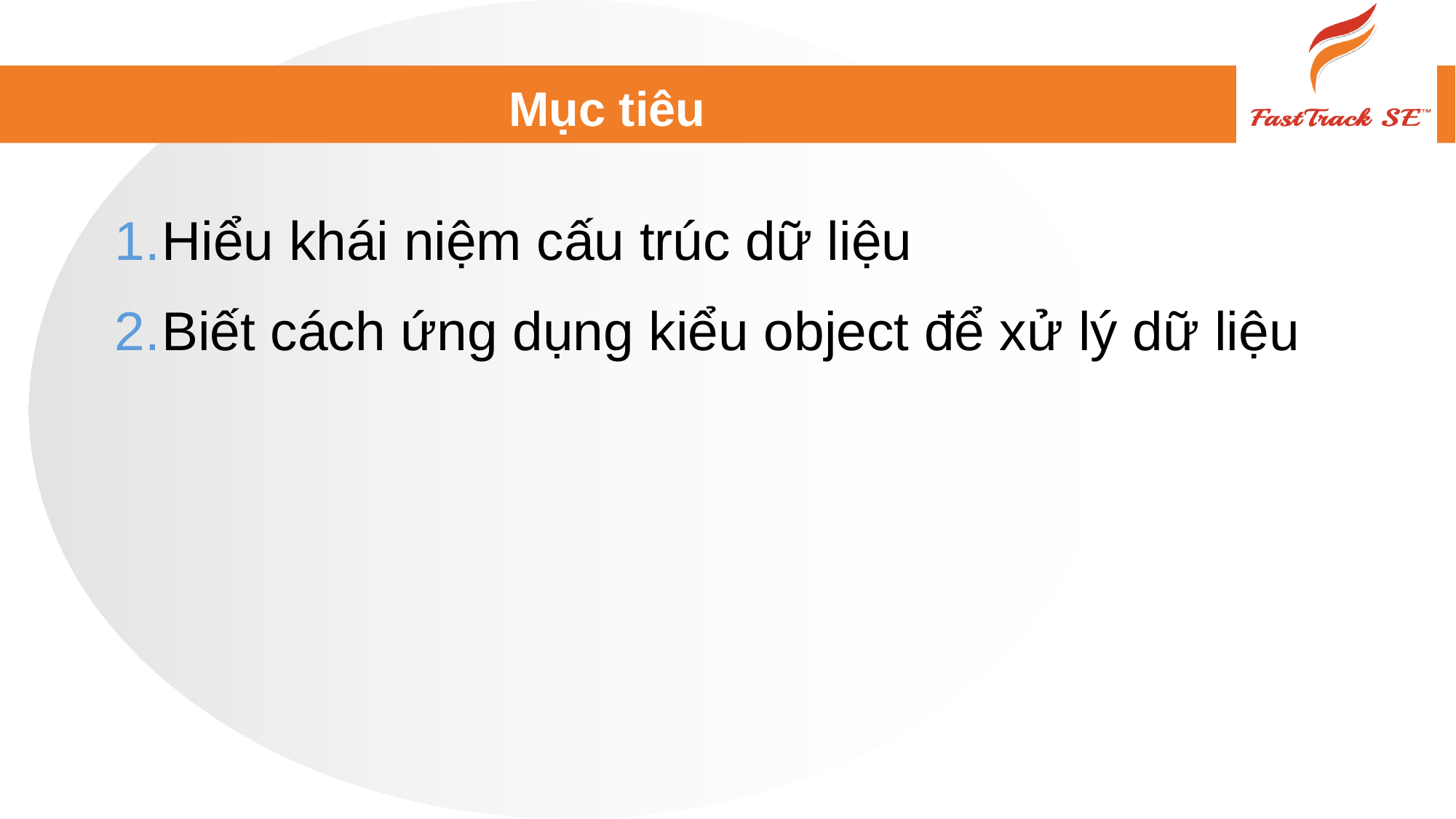

# Mục tiêu
Hiểu khái niệm cấu trúc dữ liệu
Biết cách ứng dụng kiểu object để xử lý dữ liệu